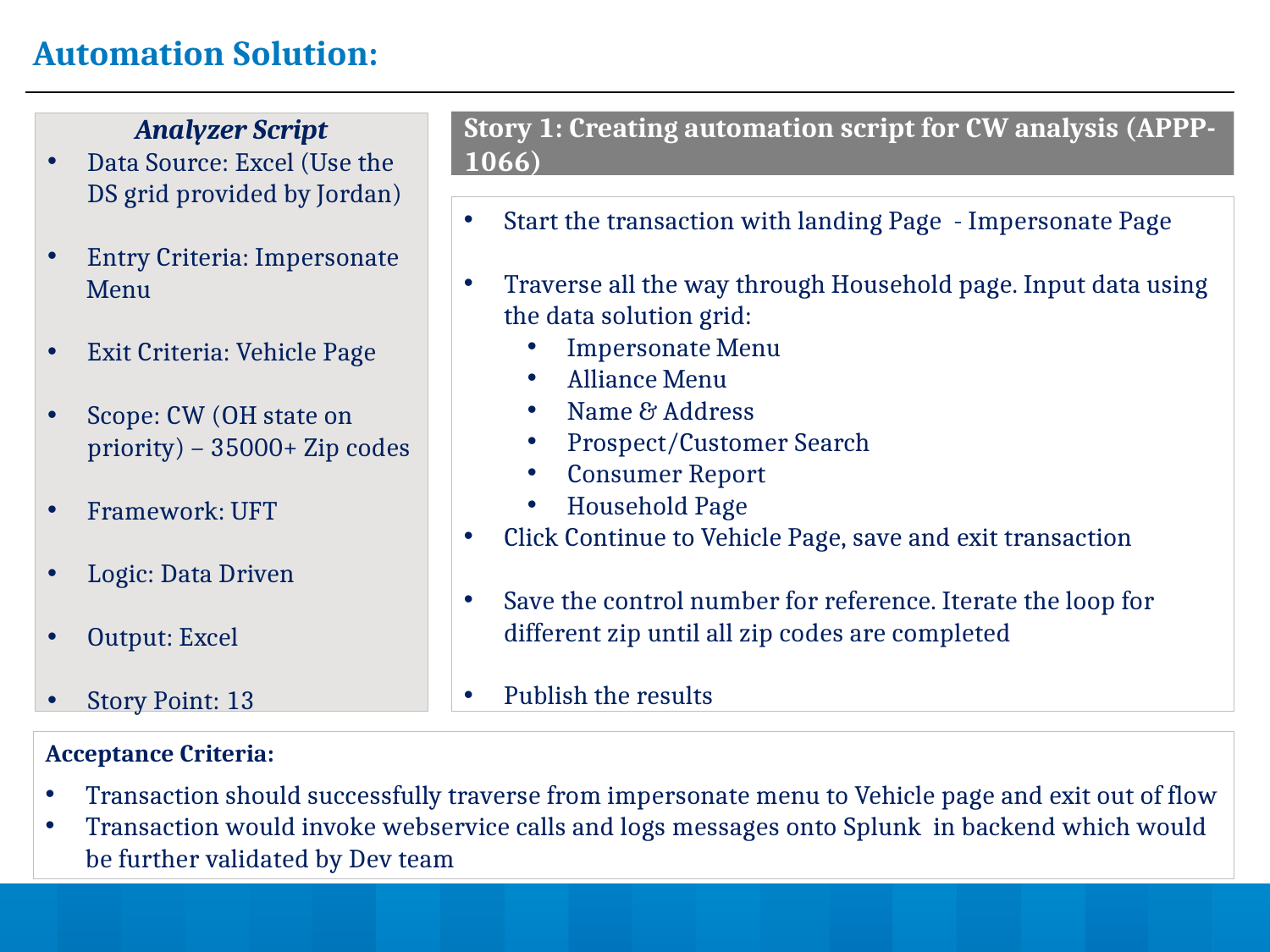

Automation Solution:
Story 1: Creating automation script for CW analysis (APPP-1066)

Analyzer Script
Data Source: Excel (Use the DS grid provided by Jordan)

Entry Criteria: Impersonate Menu

Exit Criteria: Vehicle Page

Scope: CW (OH state on priority) – 35000+ Zip codes

Framework: UFT

Logic: Data Driven

Output: Excel

Story Point: 13

Start the transaction with landing Page  - Impersonate Page

Traverse all the way through Household page. Input data using the data solution grid:
Impersonate Menu
Alliance Menu
Name & Address
Prospect/Customer Search
Consumer Report
Household Page
Click Continue to Vehicle Page, save and exit transaction

Save the control number for reference. Iterate the loop for different zip until all zip codes are completed

Publish the results

Acceptance Criteria:
Transaction should successfully traverse from impersonate menu to Vehicle page and exit out of flow
Transaction would invoke webservice calls and logs messages onto Splunk  in backend which would be further validated by Dev team